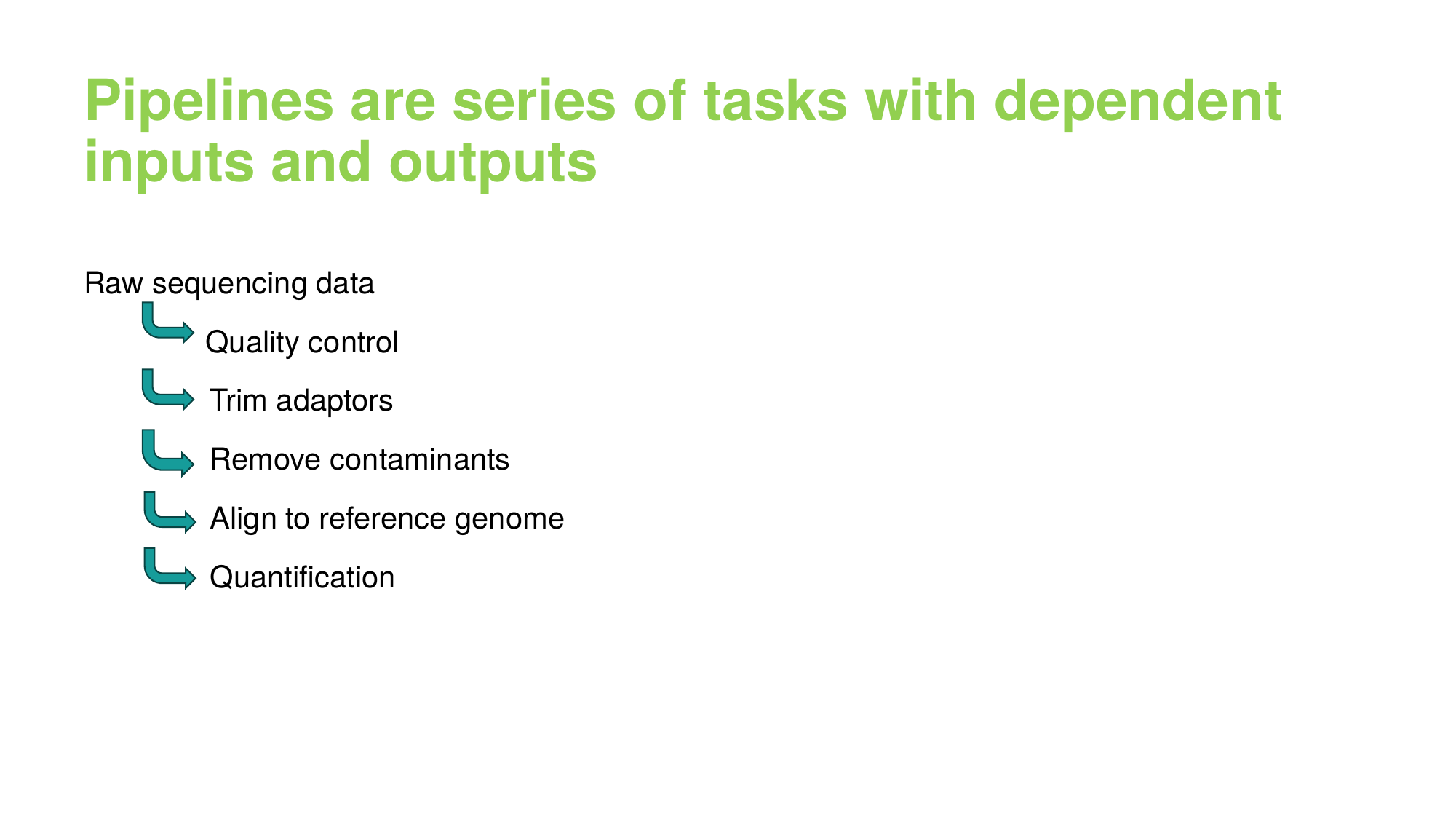

# Pipelines are series of tasks with dependent inputs and outputs
Raw sequencing data
    Quality control
  	  Trim adaptors
   	  Remove contaminants
	  Align to reference genome
	  Quantification